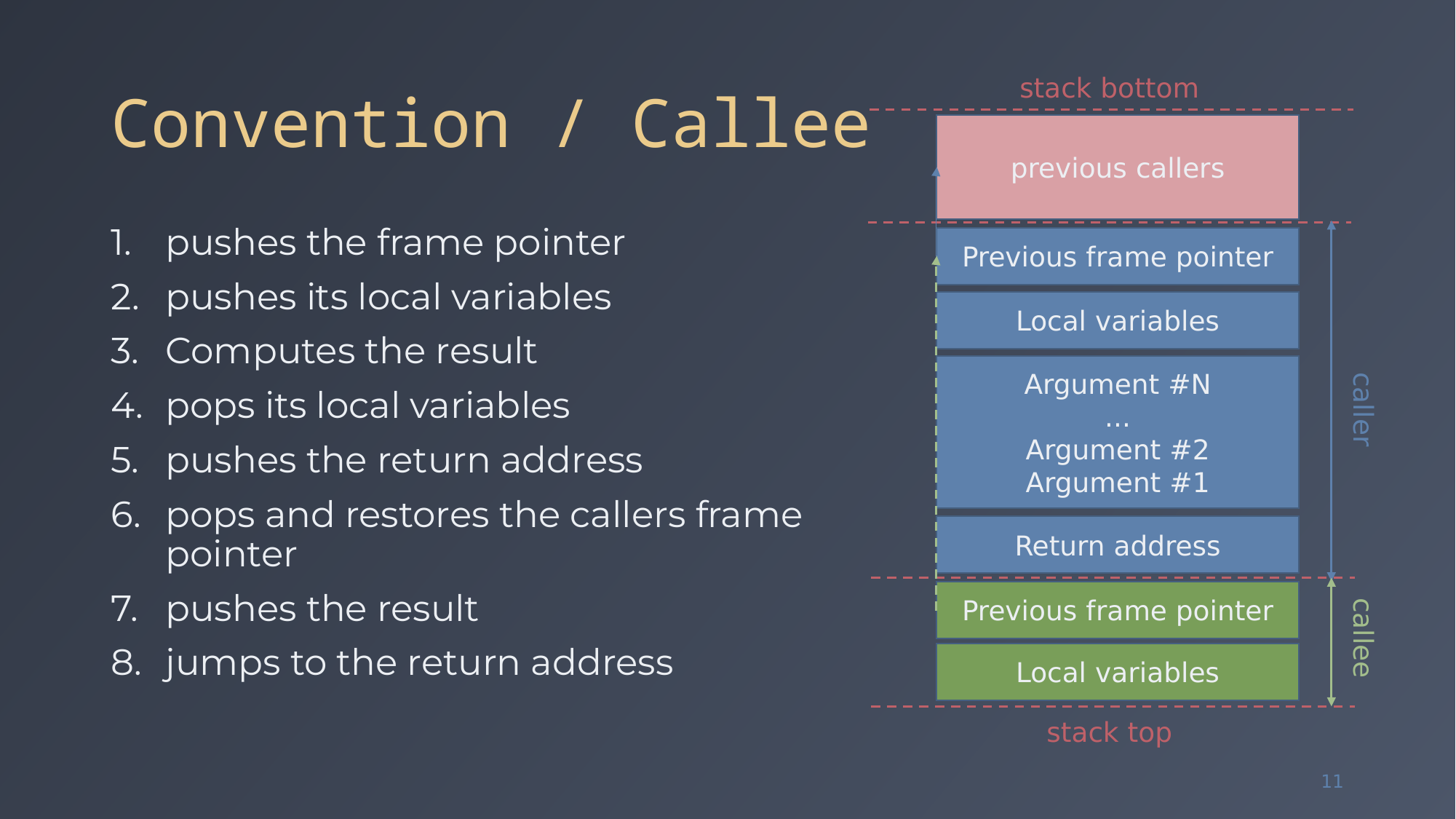

# Convention / Callee
stack bottom
previous callers
pushes the frame pointer
pushes its local variables
Computes the result
pops its local variables
pushes the return address
pops and restores the callers frame pointer
pushes the result
jumps to the return address
Previous frame pointer
Local variables
Argument #N
...
Argument #2
Argument #1
caller
Return address
Previous frame pointer
callee
Local variables
stack top
11